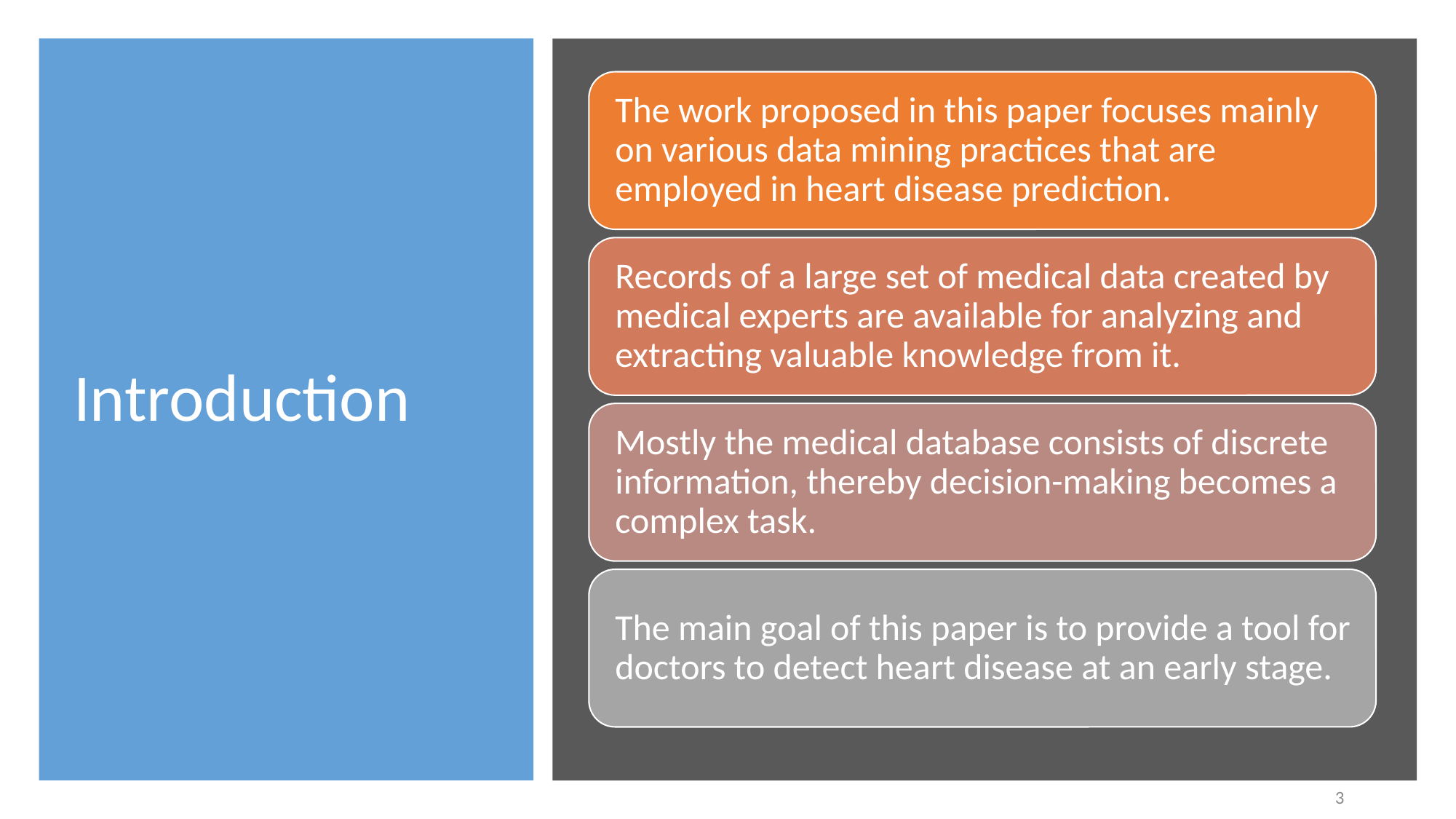

# Introduction
The work proposed in this paper focuses mainly on various data mining practices that are employed in heart disease prediction.
Records of a large set of medical data created by medical experts are available for analyzing and extracting valuable knowledge from it.
Mostly the medical database consists of discrete information, thereby decision-making becomes a complex task.
The main goal of this paper is to provide a tool for doctors to detect heart disease at an early stage.
3